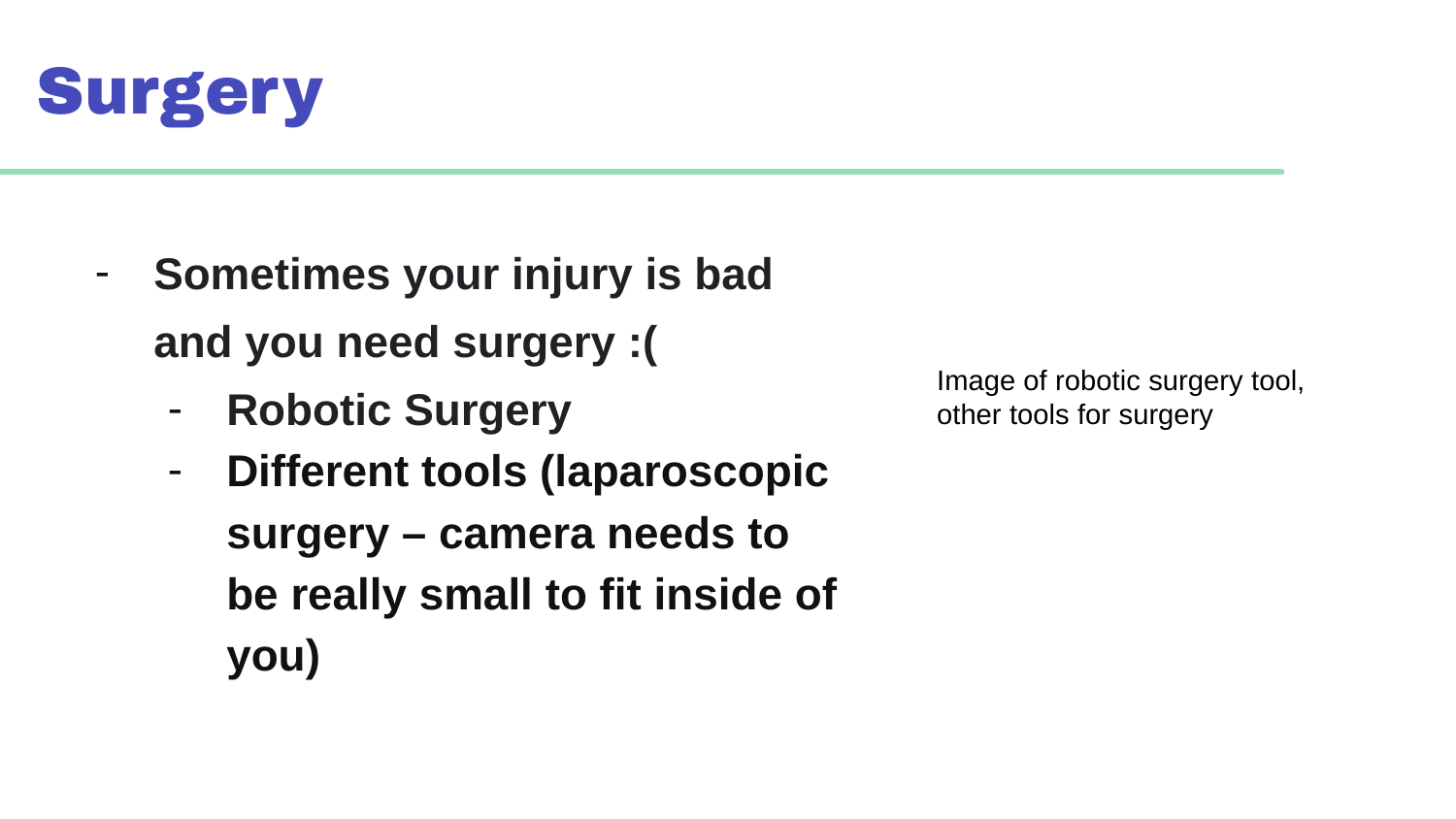

# Surgery
Sometimes your injury is bad and you need surgery :(
Robotic Surgery
Different tools (laparoscopic surgery – camera needs to be really small to fit inside of you)

Image of robotic surgery tool, other tools for surgery